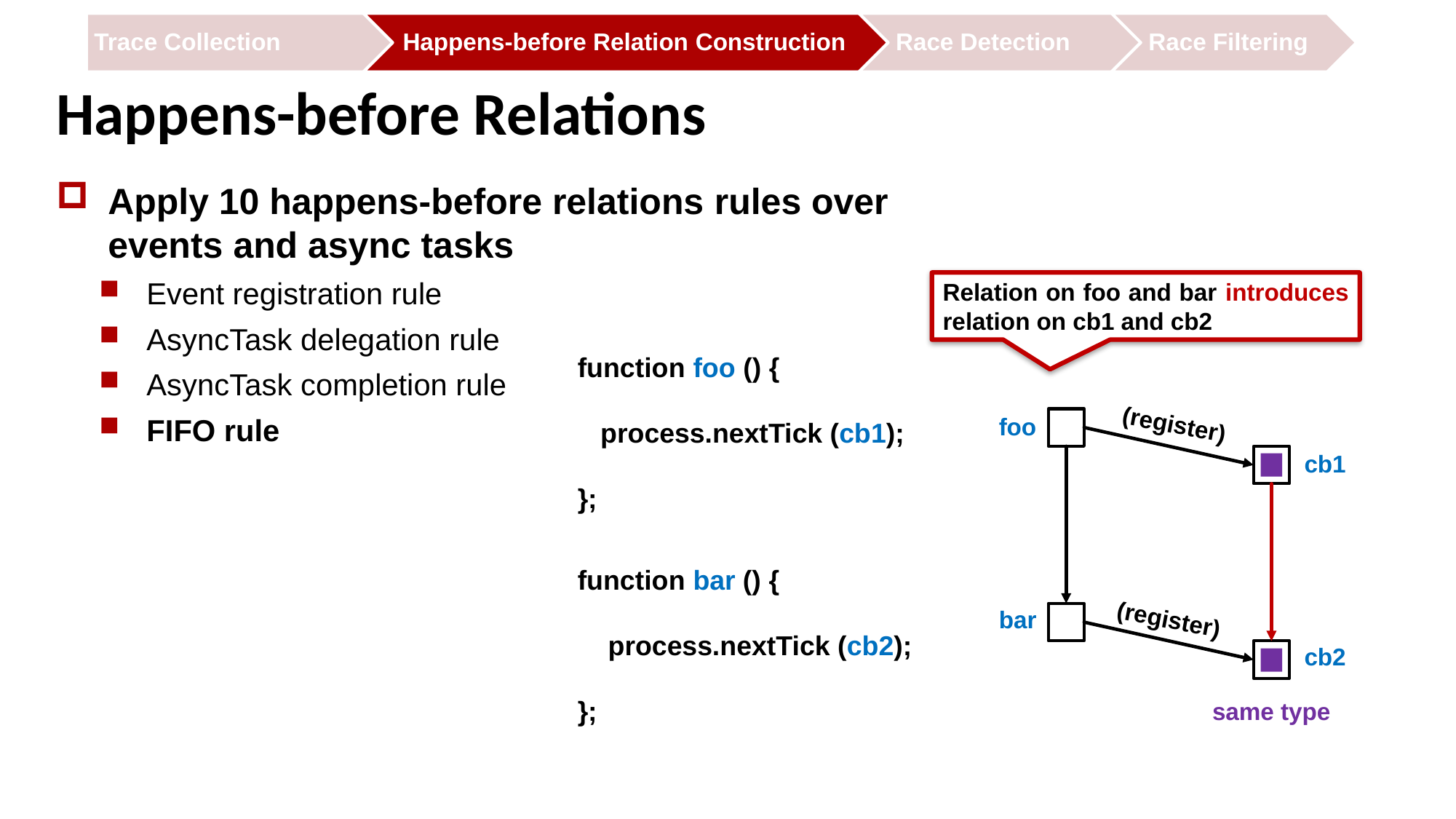

Trace Collection
Happens-before Relation Construction
Race Detection
Race Filtering
# Happens-before Relations
Apply 10 happens-before relations rules over events and async tasks
Event registration rule
AsyncTask delegation rule
AsyncTask completion rule
FIFO rule
Relation on foo and bar introduces relation on cb1 and cb2
function foo () {

   process.nextTick (cb1);

};
(register)
foo

cb1

function bar () {

    process.nextTick (cb2);

};
(register)
bar

cb2

same type